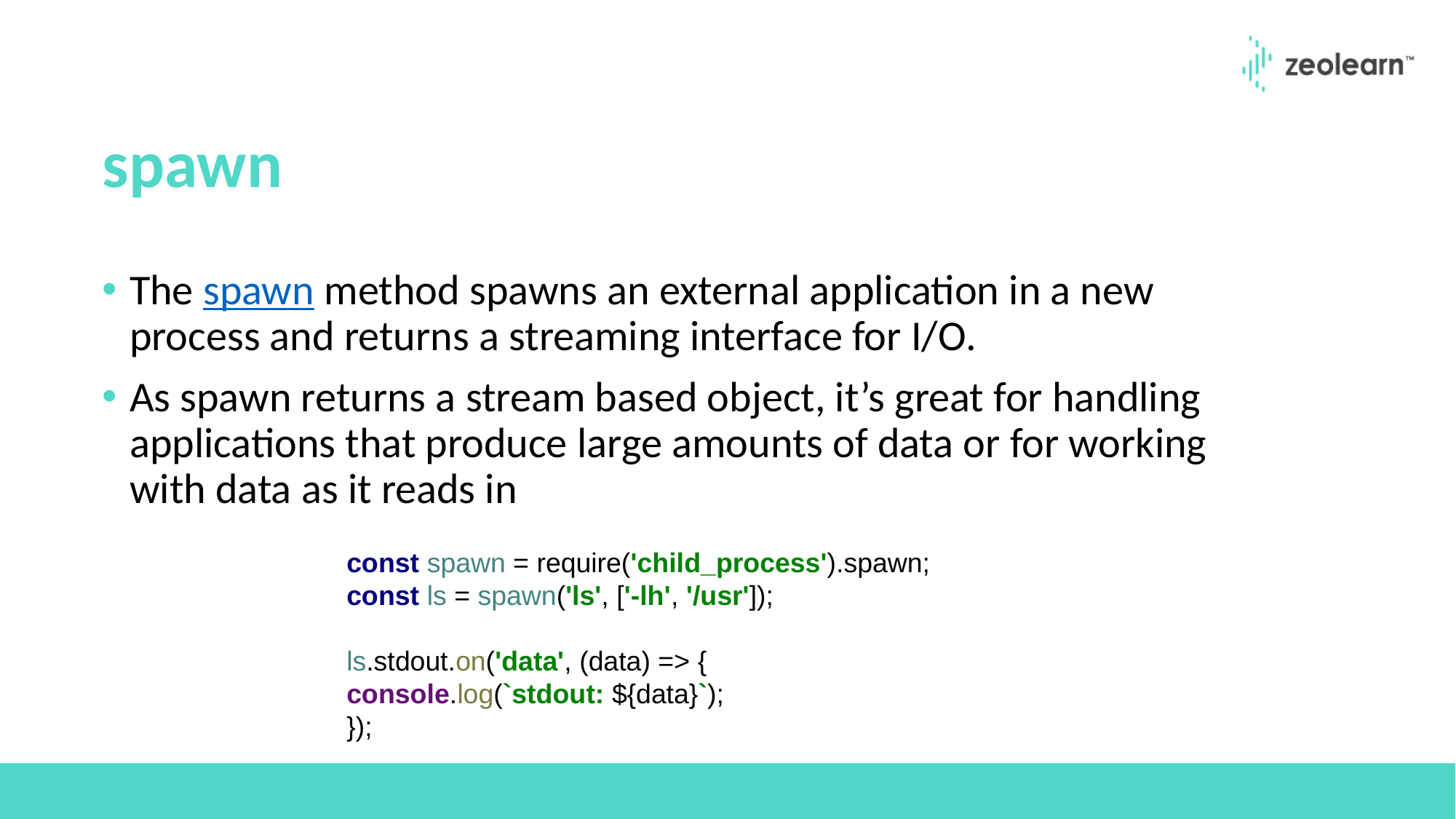

# spawn
The spawn method spawns an external application in a new process and returns a streaming interface for I/O.
As spawn returns a stream based object, it’s great for handling applications that produce large amounts of data or for working with data as it reads in

const spawn = require('child_process').spawn;
const ls = spawn('ls', ['-lh', '/usr']);
ls.stdout.on('data', (data) => {
console.log(`stdout: ${data}`);
});